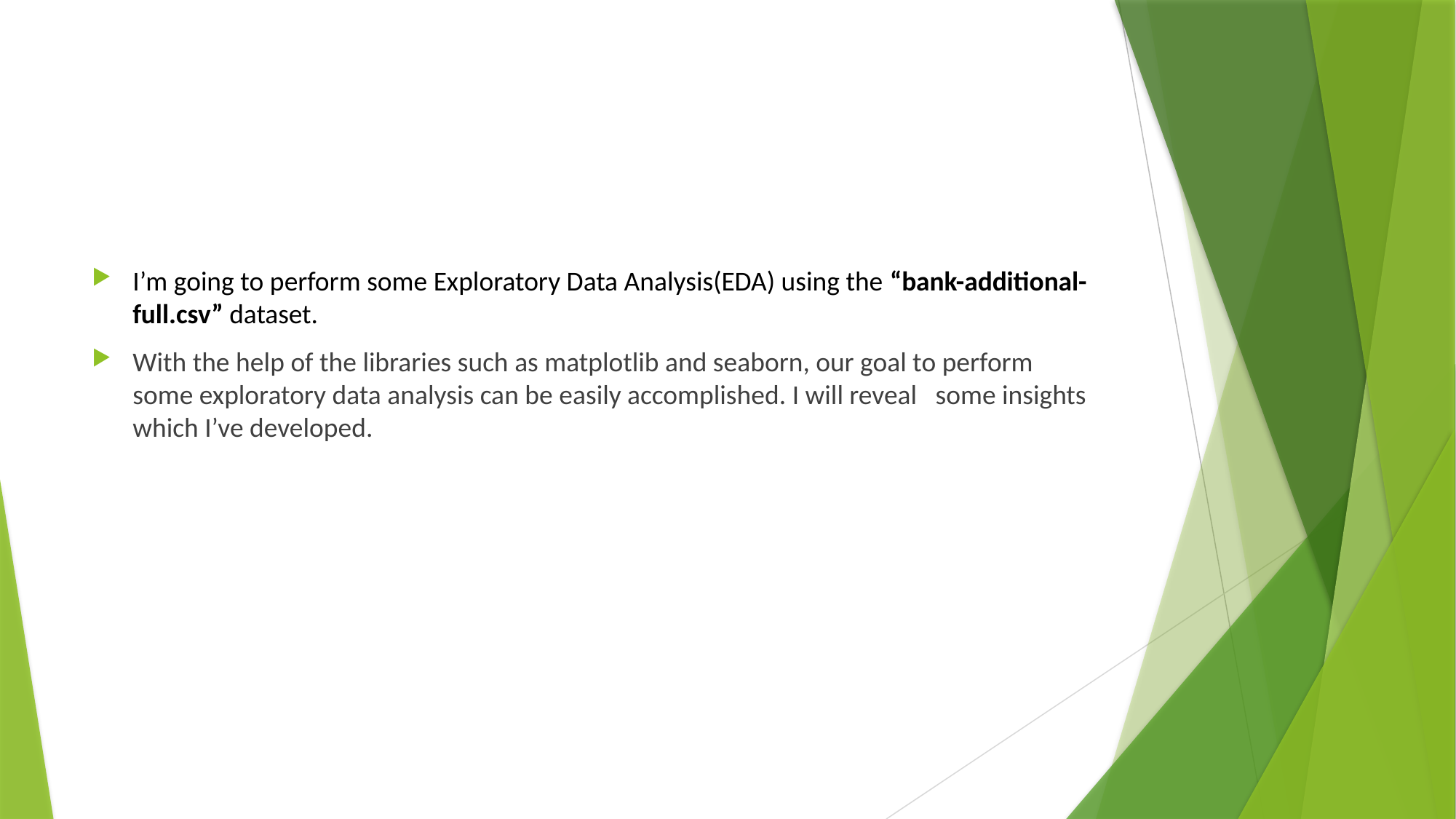

I’m going to perform some Exploratory Data Analysis(EDA) using the “bank-additional-full.csv” dataset.
With the help of the libraries such as matplotlib and seaborn, our goal to perform some exploratory data analysis can be easily accomplished. I will reveal   some insights which I’ve developed.